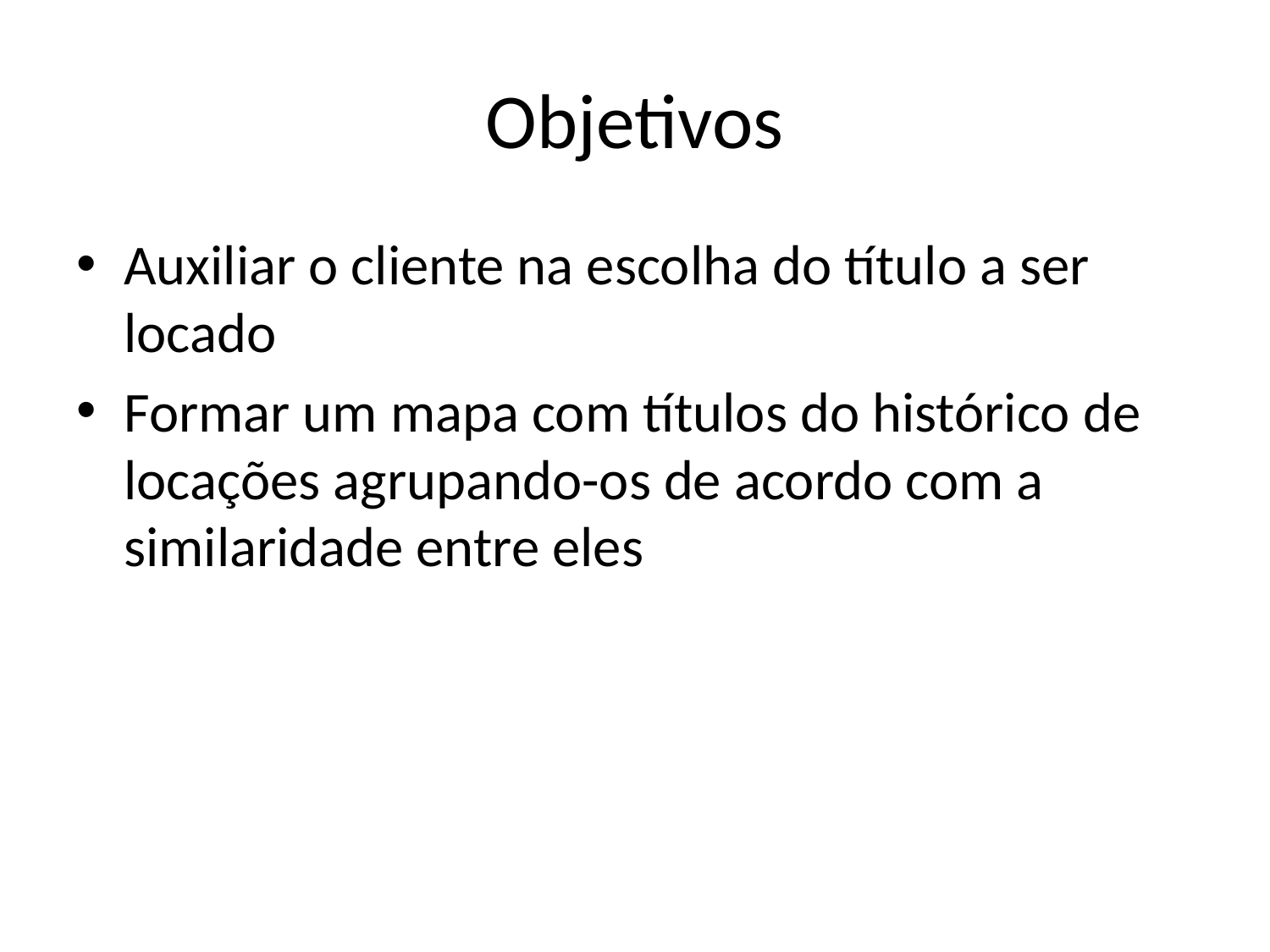

# Objetivos
Auxiliar o cliente na escolha do título a ser locado
Formar um mapa com títulos do histórico de locações agrupando-os de acordo com a similaridade entre eles